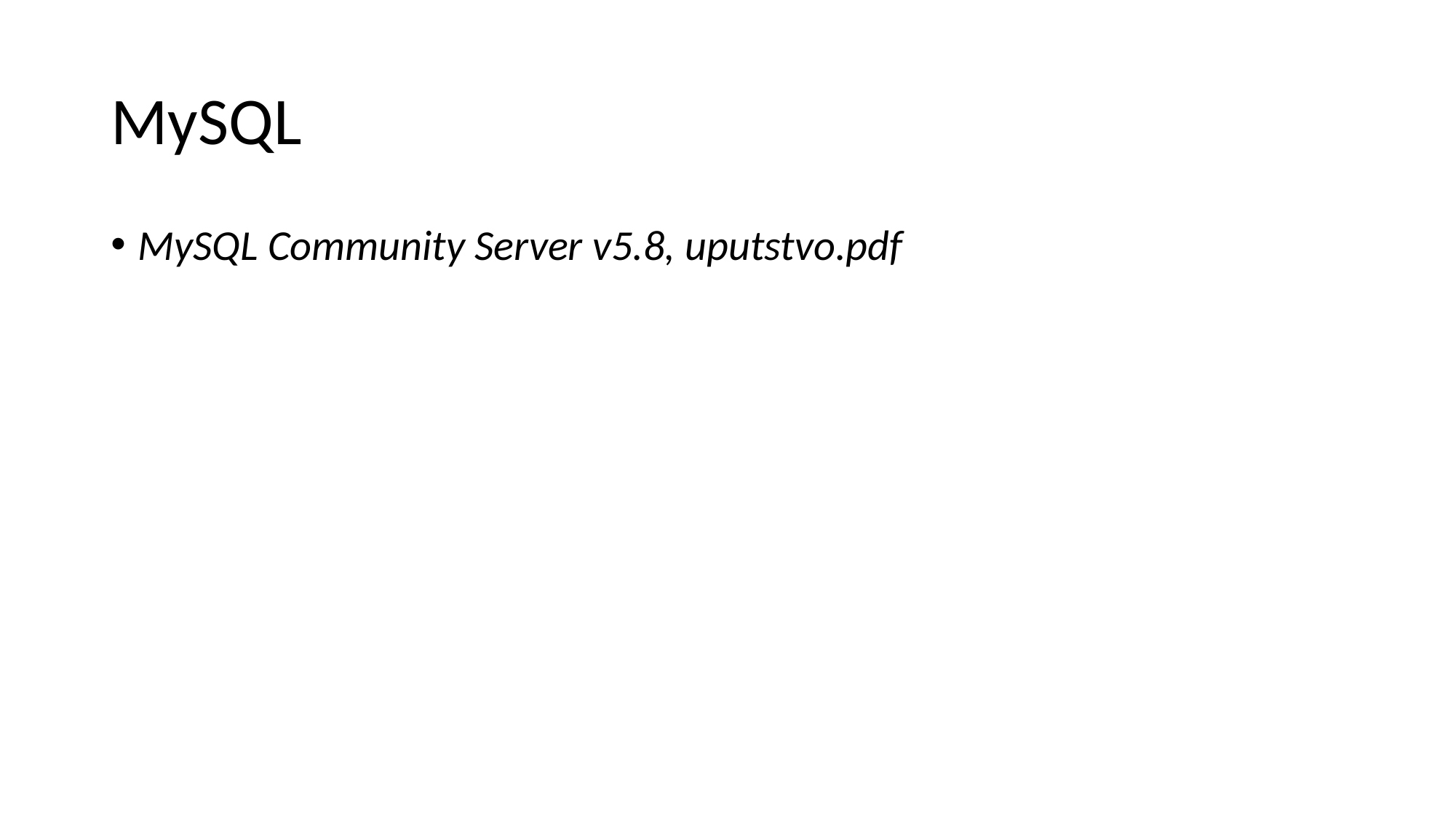

# MySQL
MySQL Community Server v5.8, uputstvo.pdf